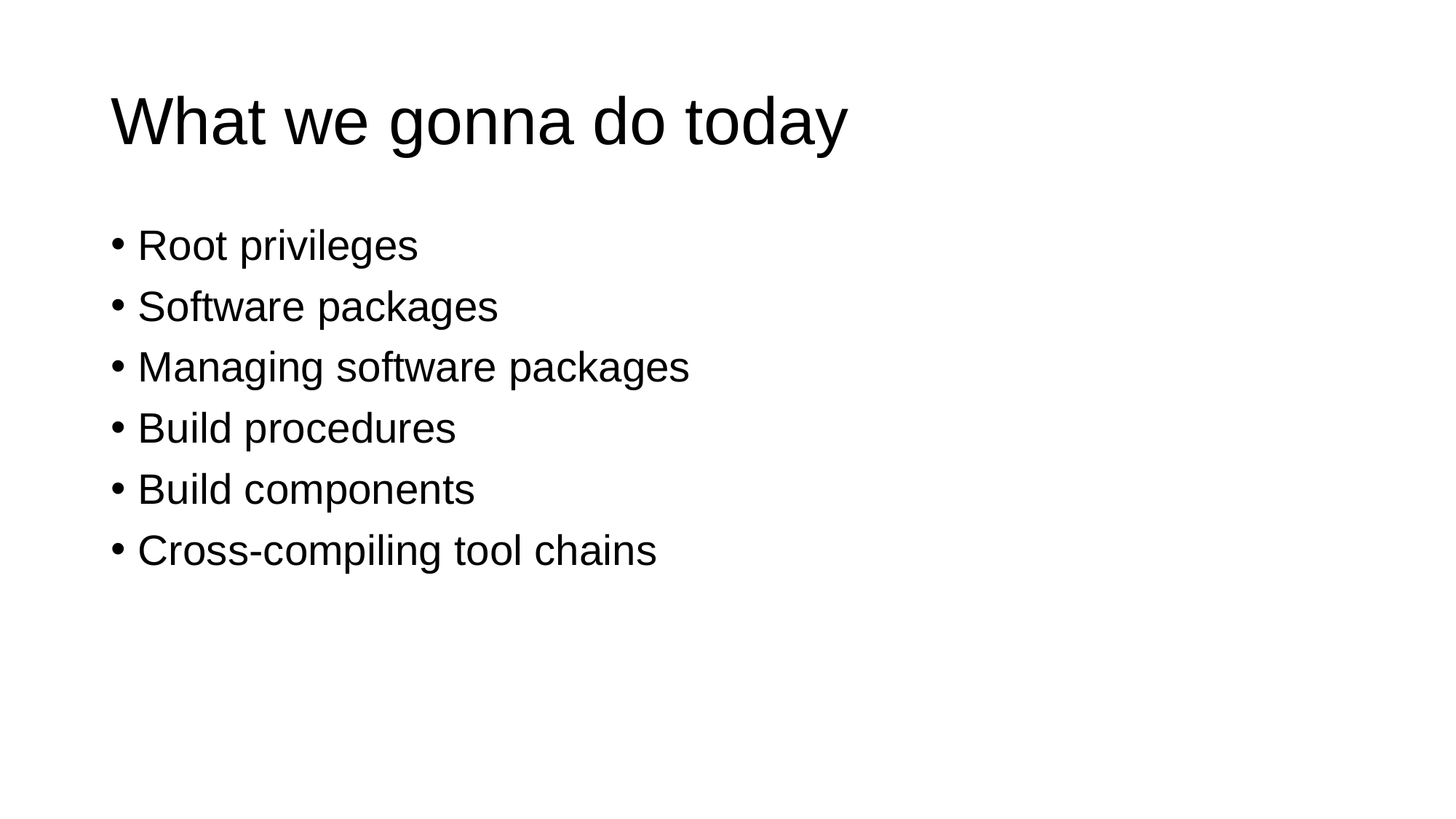

# What we gonna do today
Root privileges
Software packages
Managing software packages
Build procedures
Build components
Cross-compiling tool chains